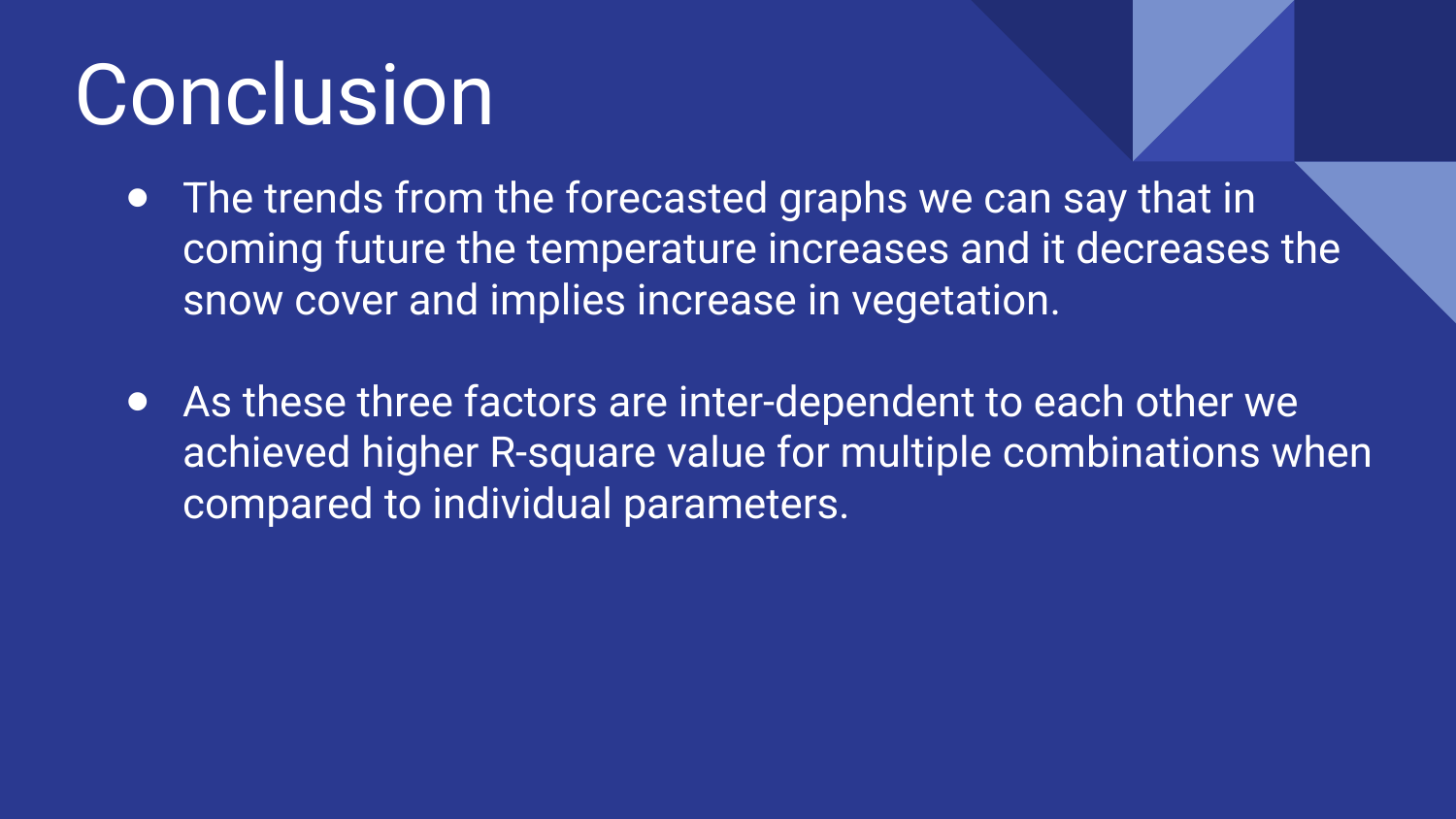

# Conclusion
The trends from the forecasted graphs we can say that in coming future the temperature increases and it decreases the snow cover and implies increase in vegetation.

As these three factors are inter-dependent to each other we achieved higher R-square value for multiple combinations when compared to individual parameters.